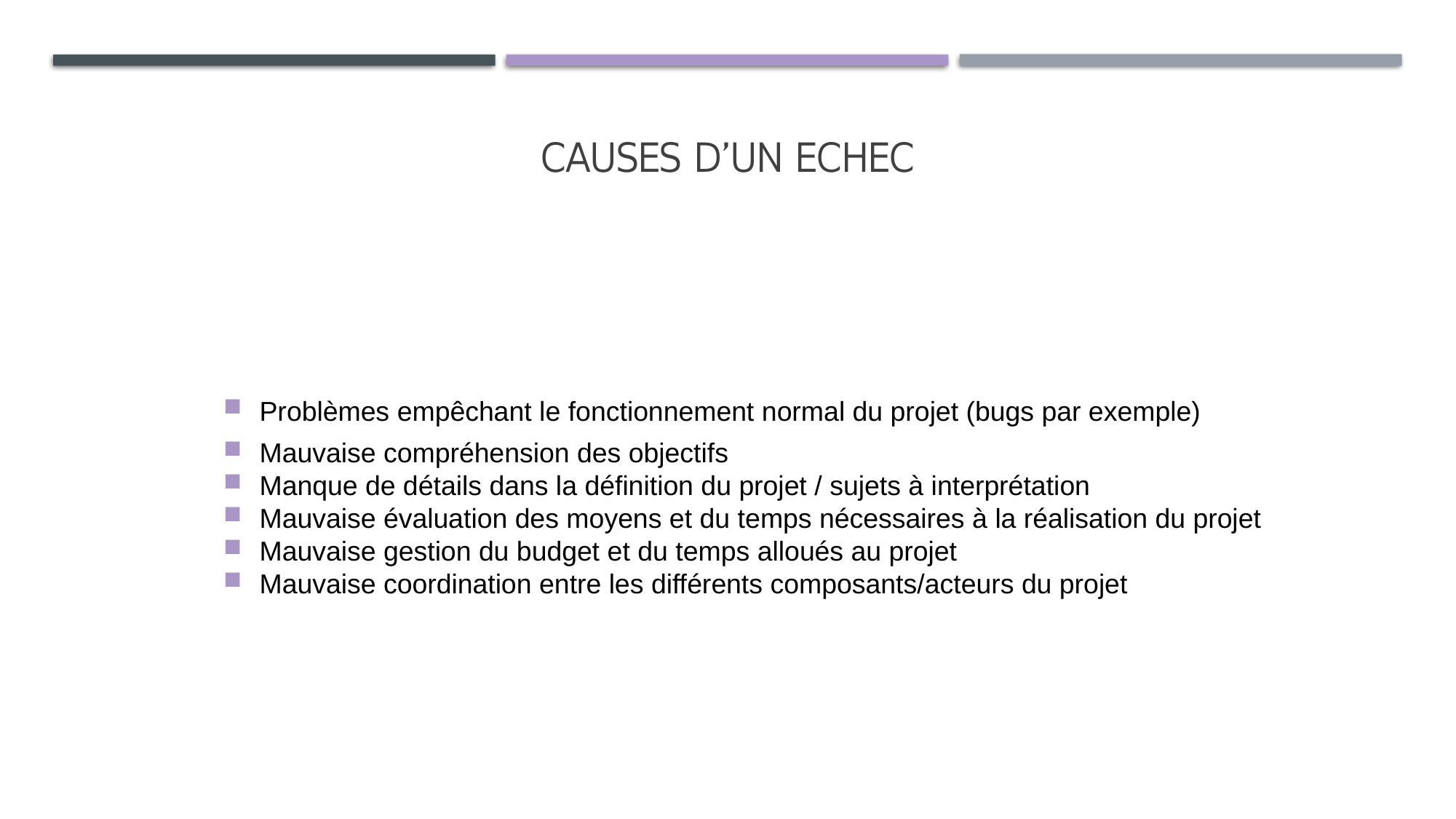

# Causes d’un echec
Problèmes empêchant le fonctionnement normal du projet (bugs par exemple)
Mauvaise compréhension des objectifs
Manque de détails dans la définition du projet / sujets à interprétation
Mauvaise évaluation des moyens et du temps nécessaires à la réalisation du projet
Mauvaise gestion du budget et du temps alloués au projet
Mauvaise coordination entre les différents composants/acteurs du projet